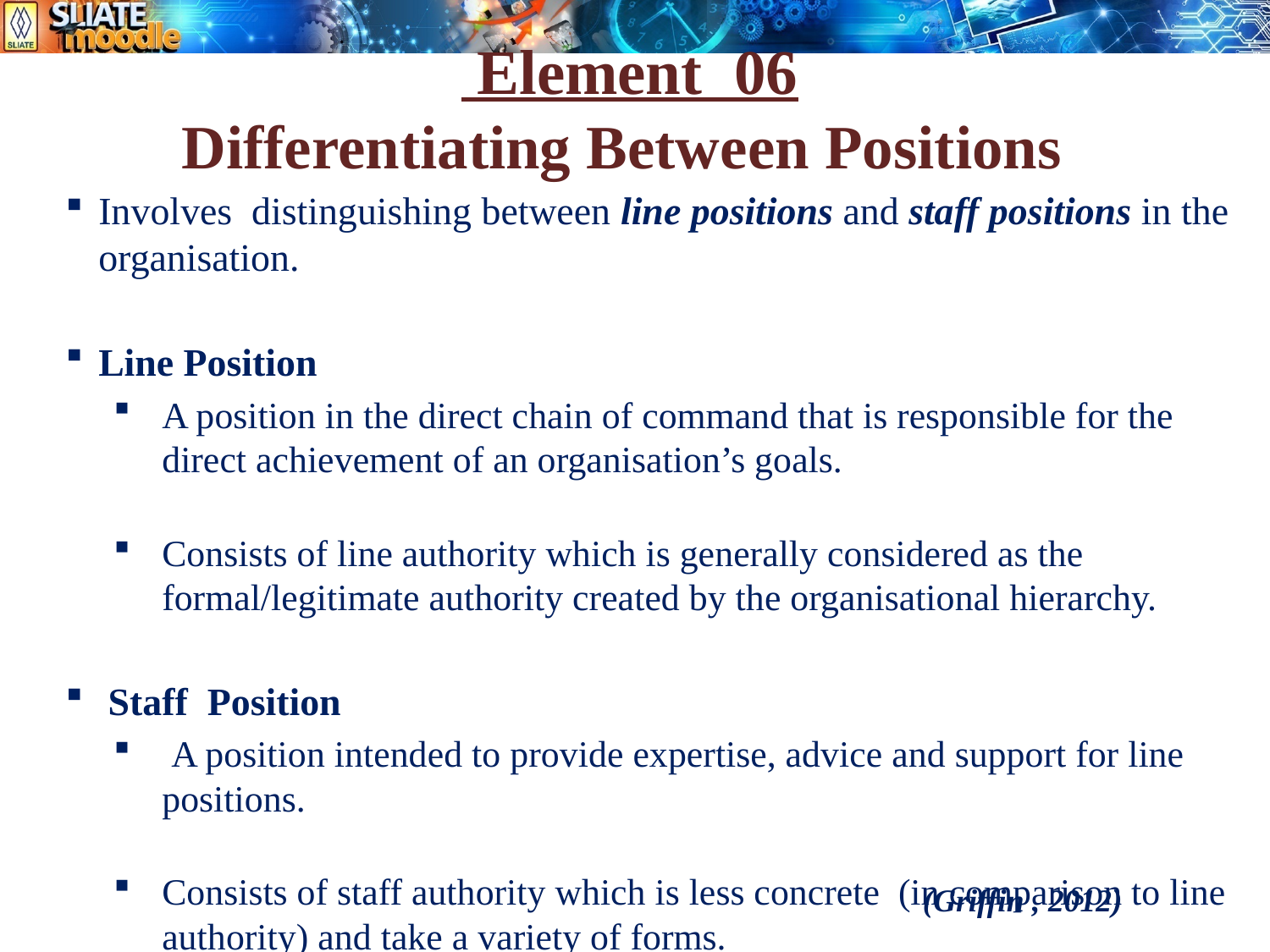

# Element  06 Differentiating Between Positions
Involves  distinguishing between line positions and staff positions in the organisation.

Line Position
A position in the direct chain of command that is responsible for the  direct achievement of an organisation’s goals.

Consists of line authority which is generally considered as the formal/legitimate authority created by the organisational hierarchy.

 Staff  Position
 A position intended to provide expertise, advice and support for line positions.

Consists of staff authority which is less concrete  (in comparison to line authority) and take a variety of forms.

(Griffin , 2012)